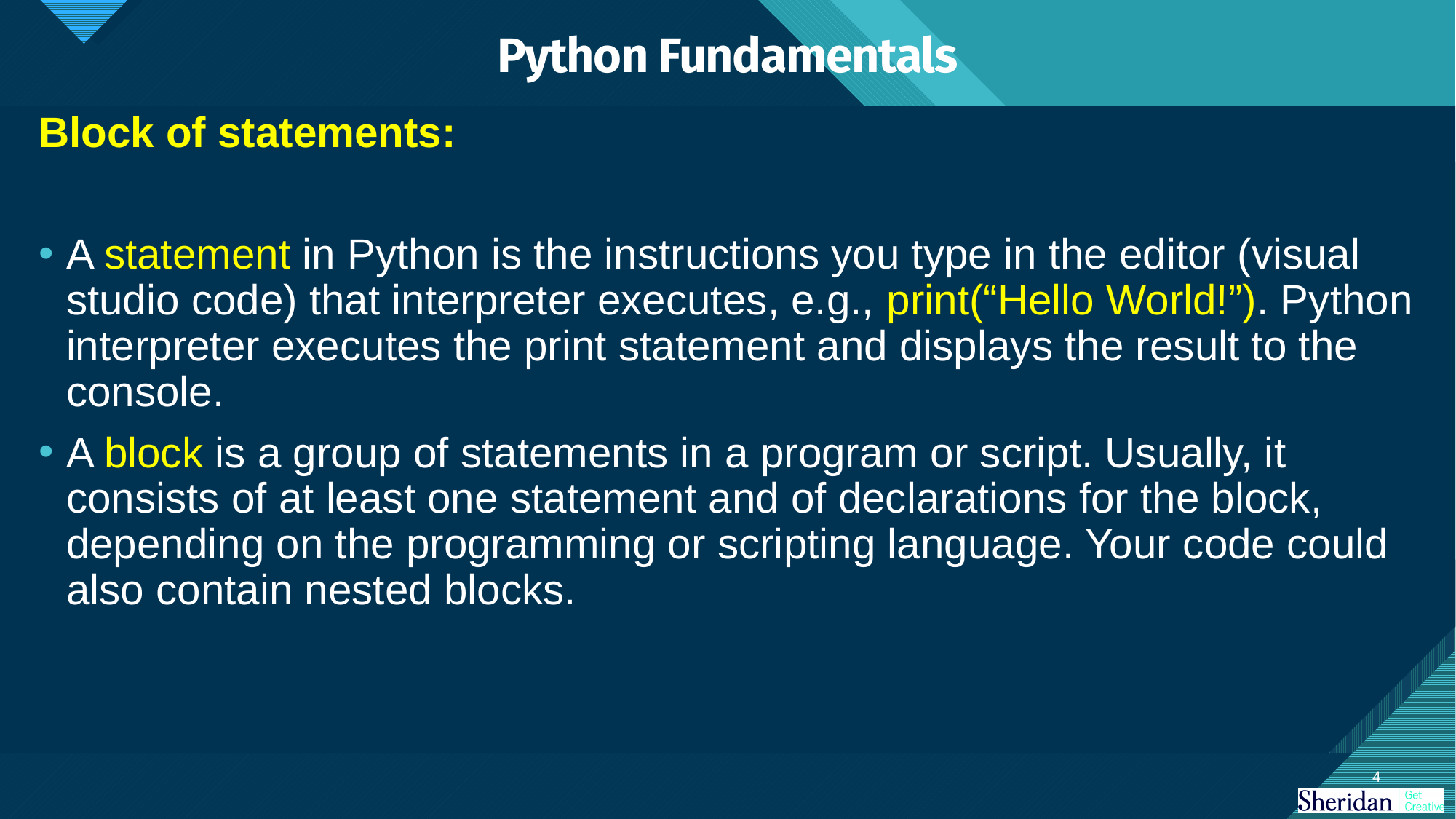

# Python Fundamentals
Block of statements:

A statement in Python is the instructions you type in the editor (visual studio code) that interpreter executes, e.g., print(“Hello World!”). Python interpreter executes the print statement and displays the result to the console.
A block is a group of statements in a program or script. Usually, it consists of at least one statement and of declarations for the block, depending on the programming or scripting language. Your code could also contain nested blocks.

4